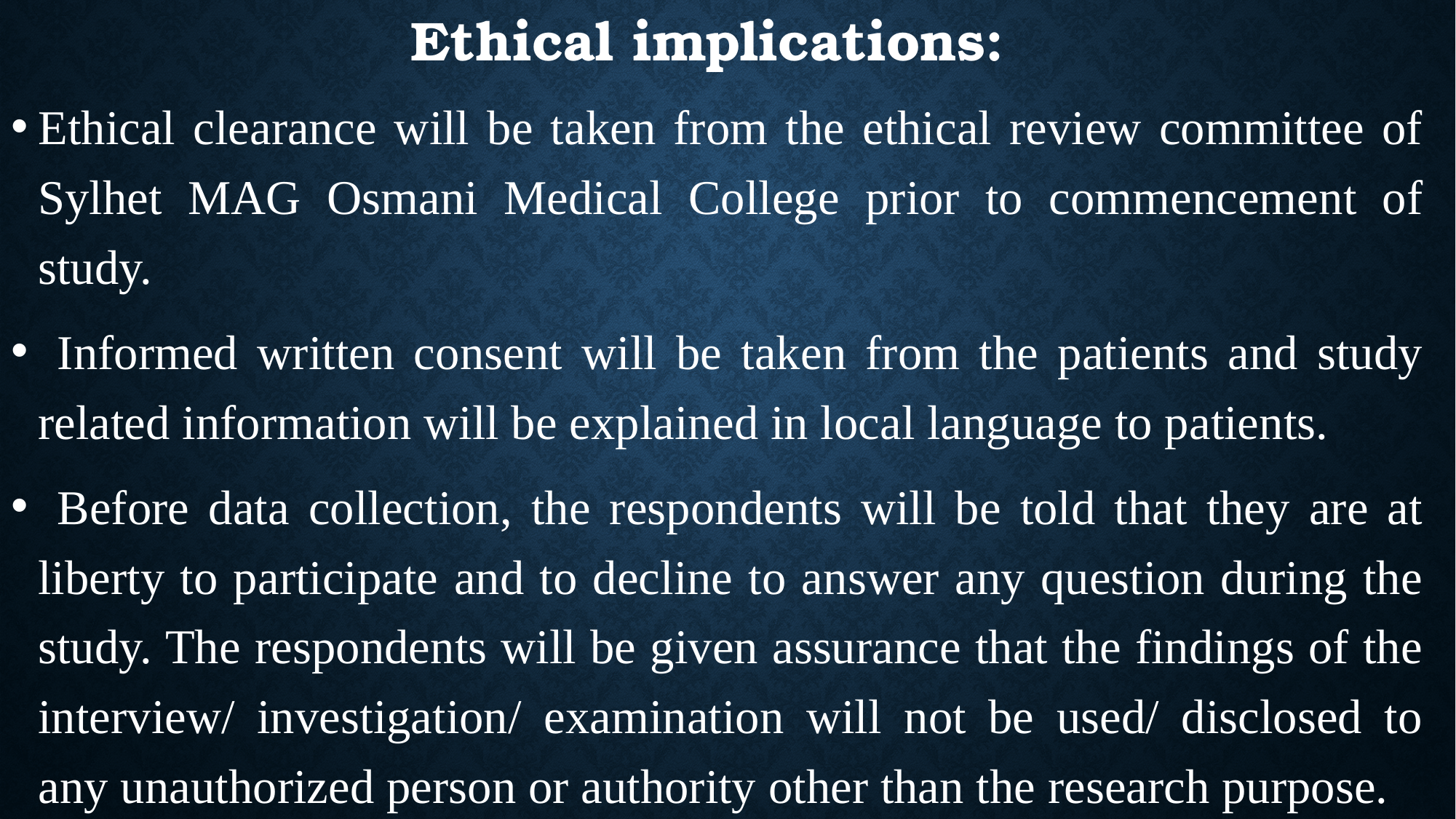

# Ethical implications:
Ethical clearance will be taken from the ethical review committee of Sylhet MAG Osmani Medical College prior to commencement of study.
 Informed written consent will be taken from the patients and study related information will be explained in local language to patients.
 Before data collection, the respondents will be told that they are at liberty to participate and to decline to answer any question during the study. The respondents will be given assurance that the findings of the interview/ investigation/ examination will not be used/ disclosed to any unauthorized person or authority other than the research purpose.